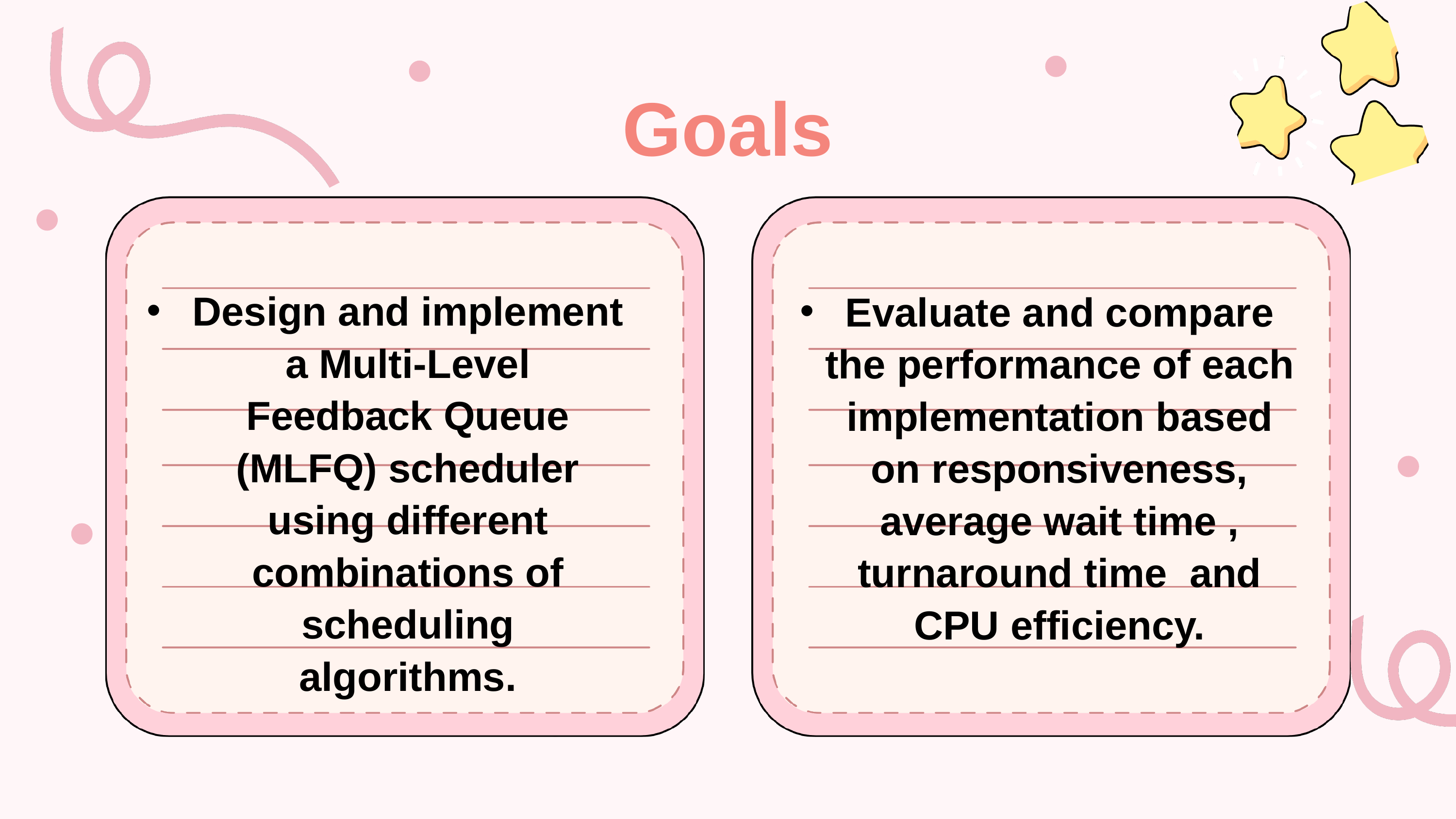

Goals

Design and implement a Multi-Level Feedback Queue (MLFQ) scheduler using different combinations of scheduling algorithms.
Evaluate and compare the performance of each implementation based on responsiveness, average wait time , turnaround time  and CPU efficiency.